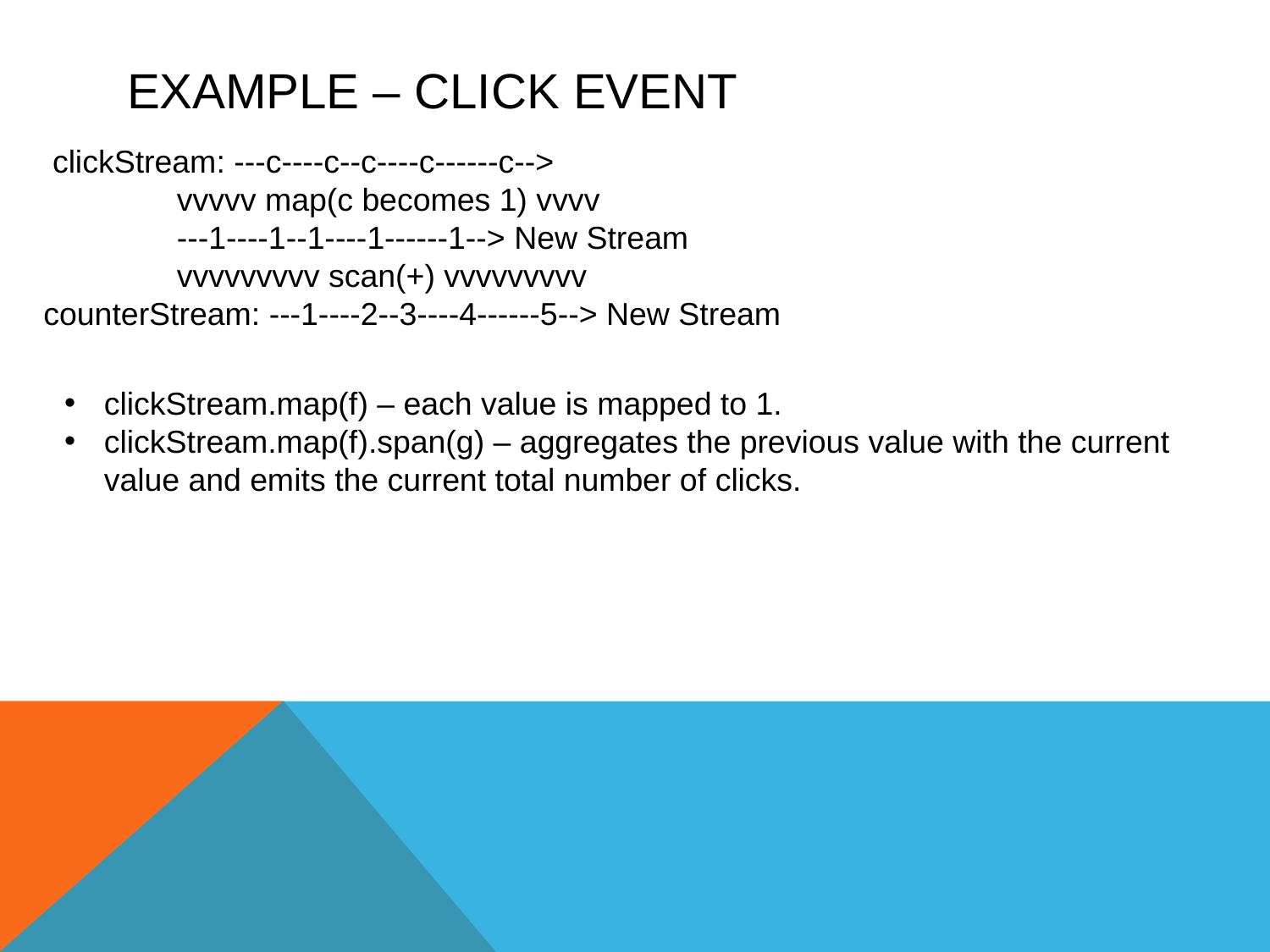

# Example – click event
 clickStream: ---c----c--c----c------c-->
               vvvvv map(c becomes 1) vvvv
               ---1----1--1----1------1--> New Stream
               vvvvvvvvv scan(+) vvvvvvvvv
counterStream: ---1----2--3----4------5--> New Stream
clickStream.map(f) – each value is mapped to 1.
clickStream.map(f).span(g) – aggregates the previous value with the current value and emits the current total number of clicks.